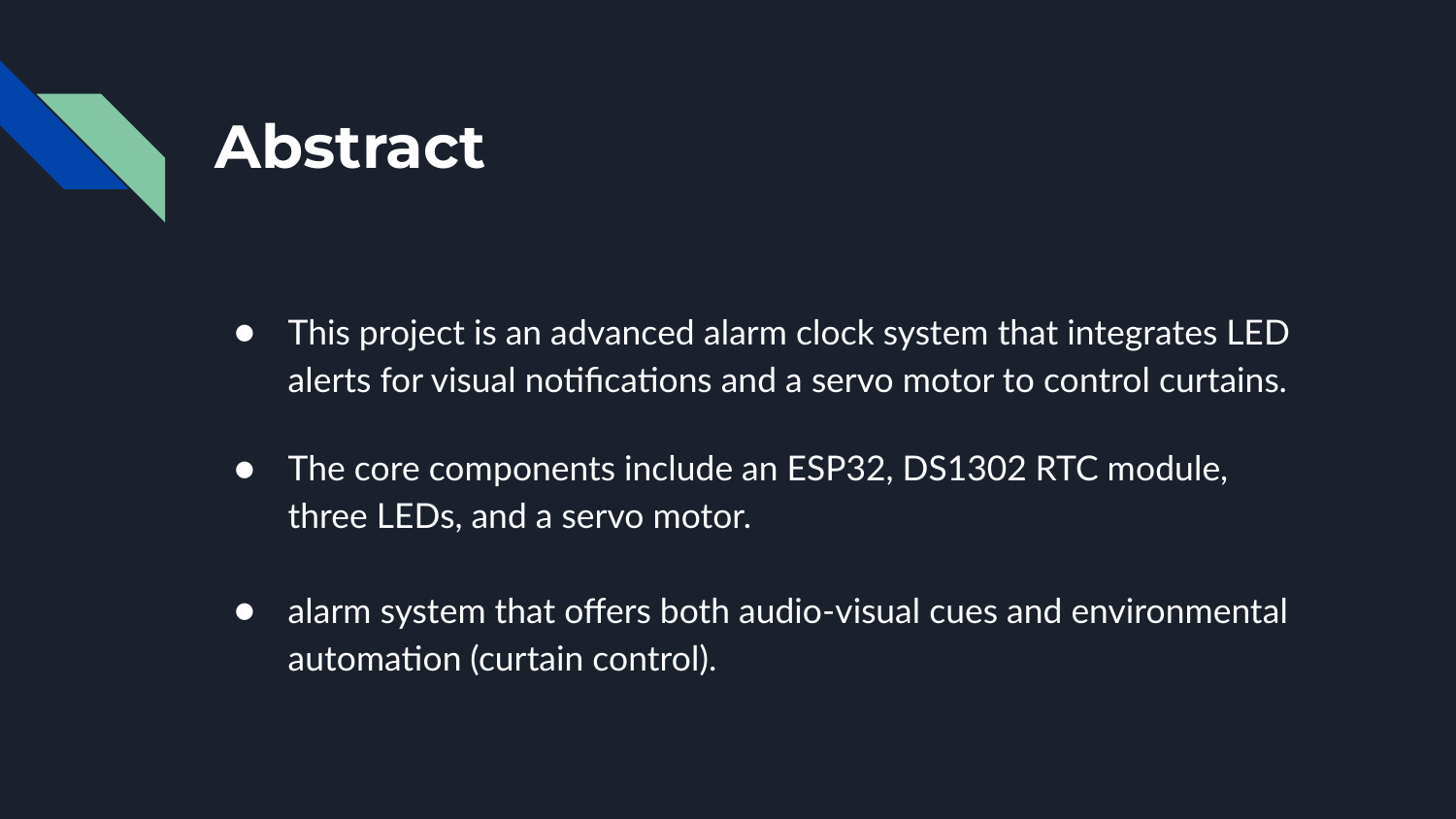

# Abstract
This project is an advanced alarm clock system that integrates LED alerts for visual notifications and a servo motor to control curtains.
The core components include an ESP32, DS1302 RTC module, three LEDs, and a servo motor.
alarm system that offers both audio-visual cues and environmental automation (curtain control).